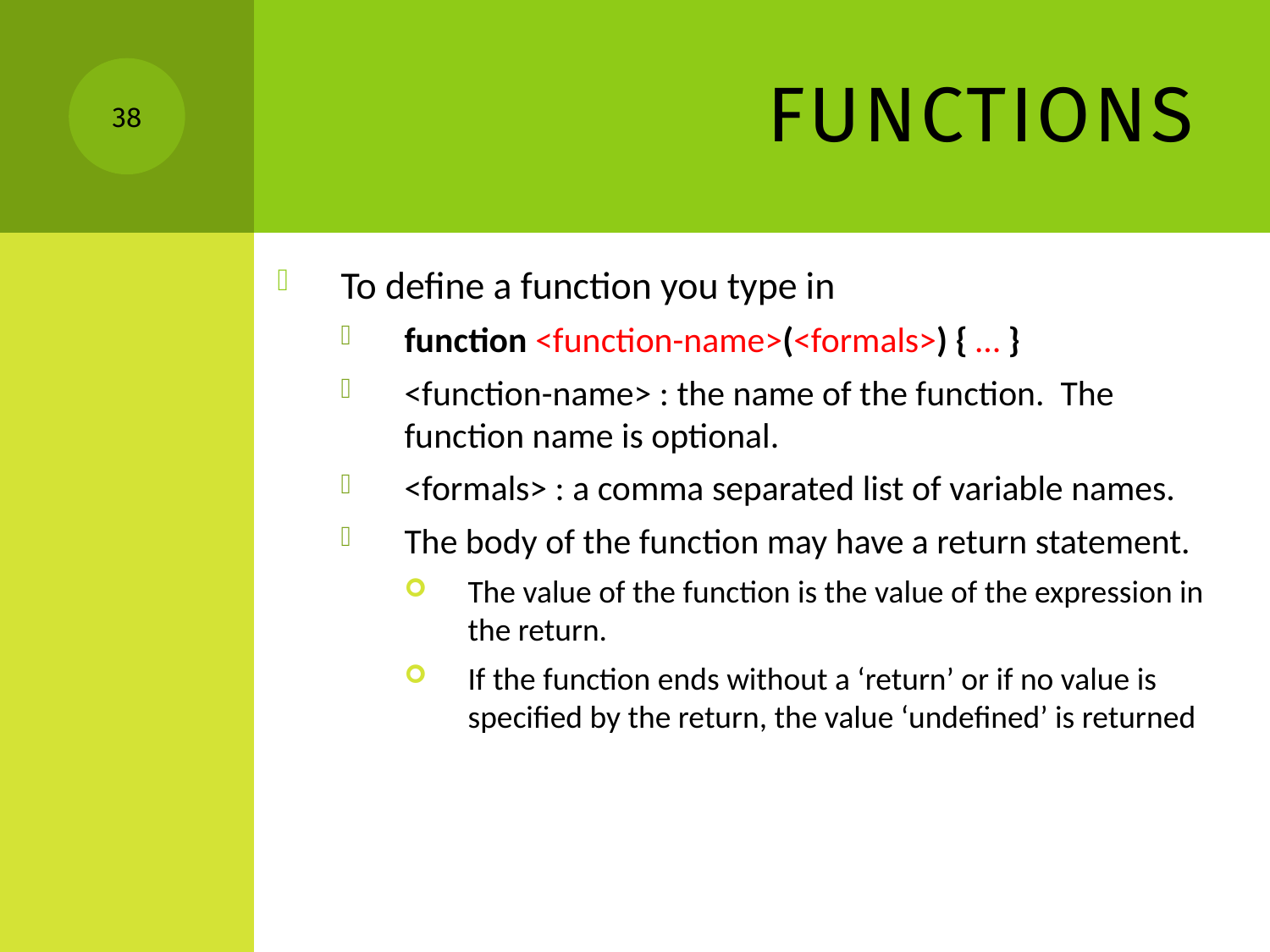

# Functions
38
To define a function you type in
function <function-name>(<formals>) { … }
<function-name> : the name of the function.  The function name is optional.
<formals> : a comma separated list of variable names.
The body of the function may have a return statement.
The value of the function is the value of the expression in the return.
If the function ends without a ‘return’ or if no value is specified by the return, the value ‘undefined’ is returned